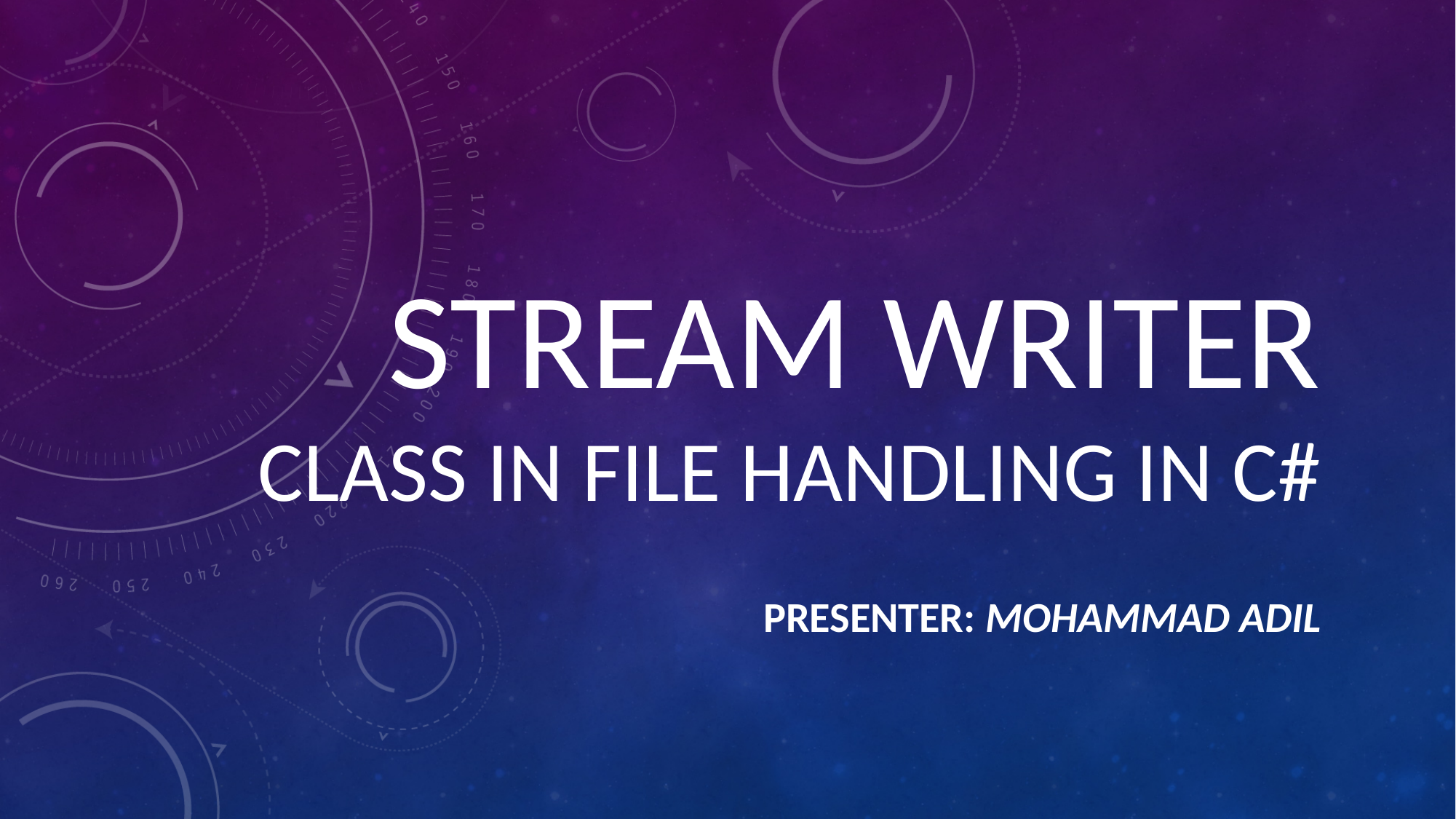

# Stream WRITER class in file handling in c#
Presenter: mohammad Adil